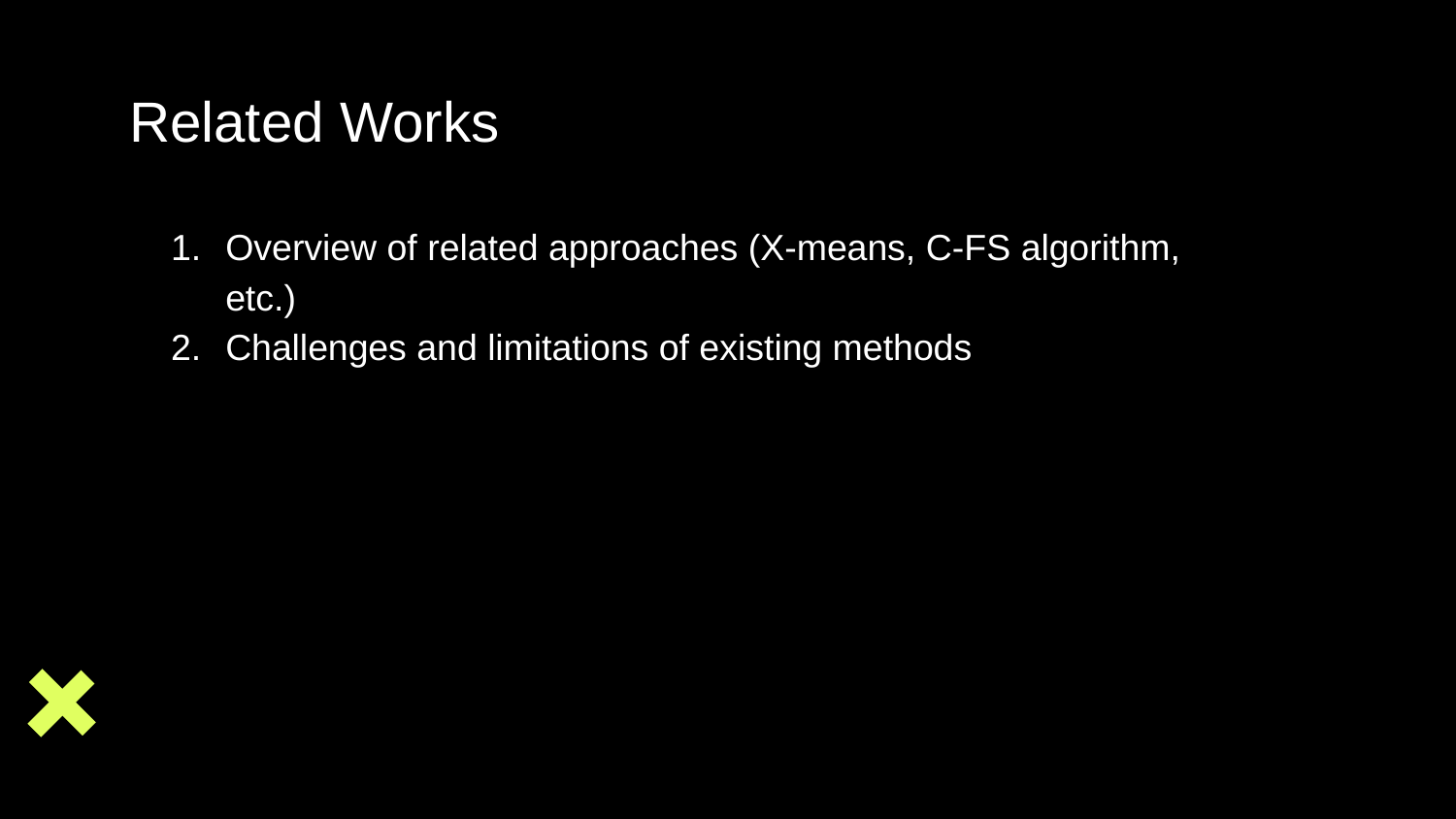

# Related Works
Overview of related approaches (X-means, C-FS algorithm, etc.)
Challenges and limitations of existing methods